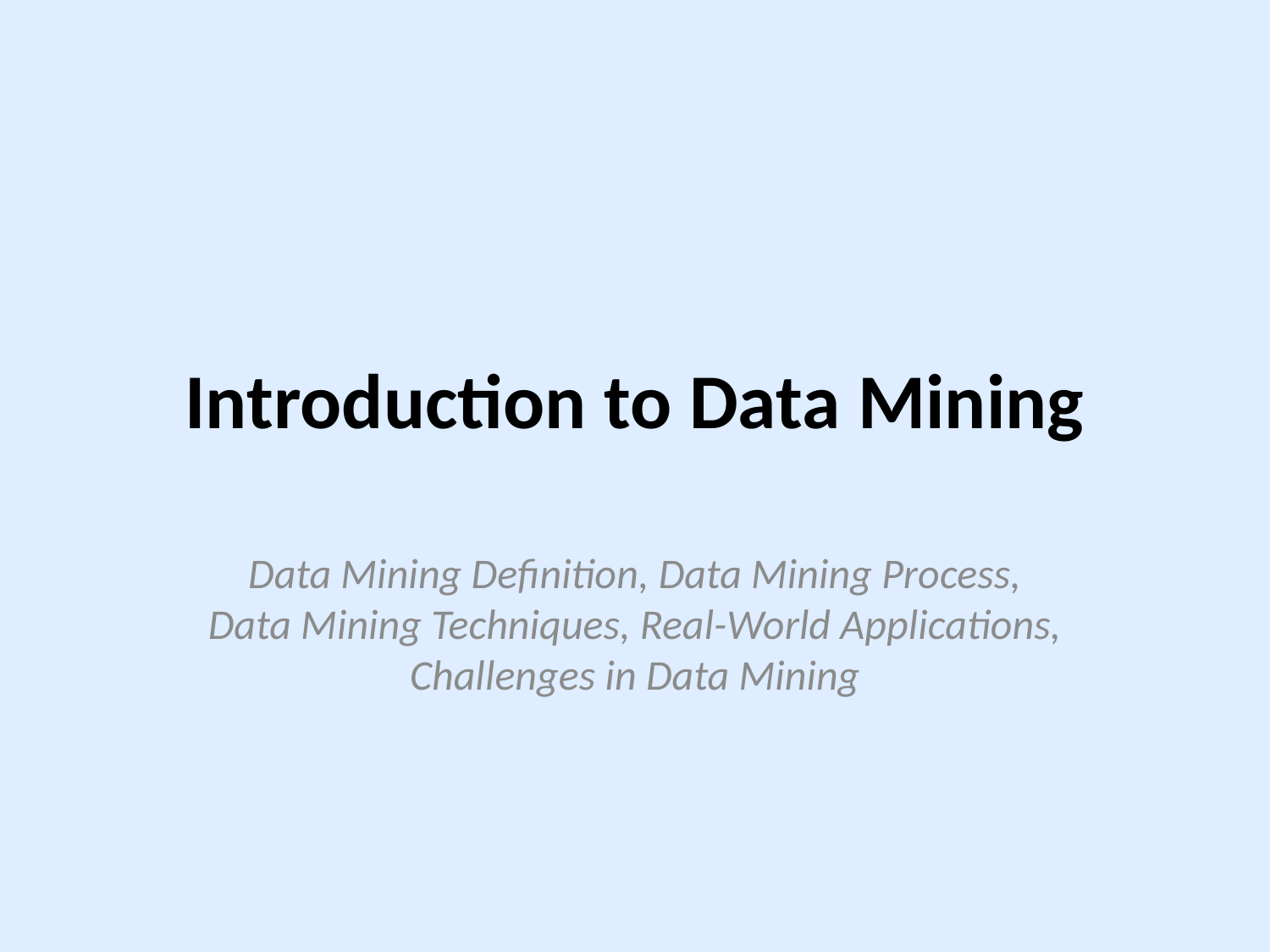

# Introduction to Data Mining
Data Mining Definition, Data Mining Process, Data Mining Techniques, Real-World Applications, Challenges in Data Mining